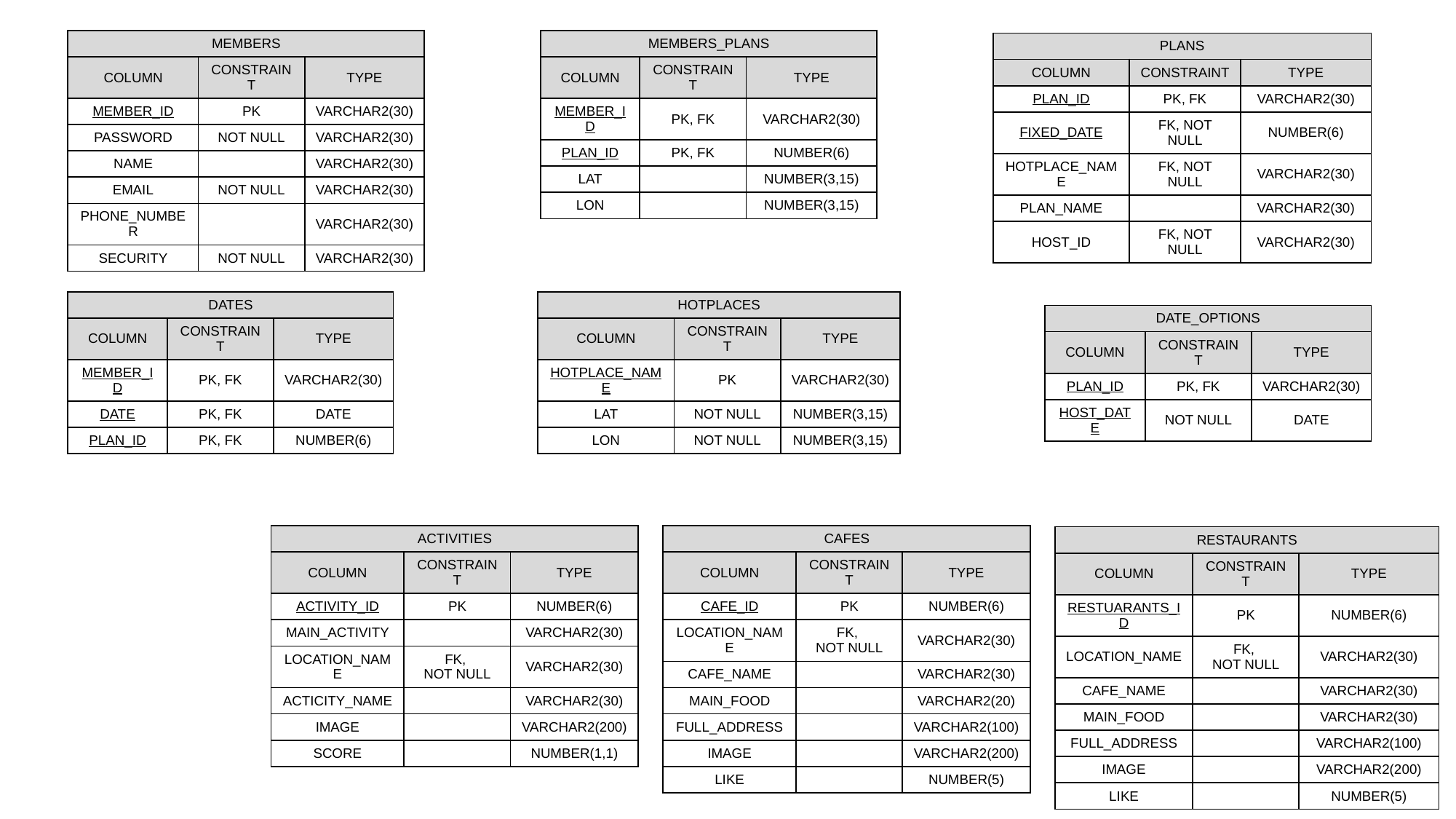

| MEMBERS |  |  |
| --- | --- | --- |
| COLUMN | CONSTRAINT | TYPE |
| MEMBER\_ID | PK | VARCHAR2(30) |
| PASSWORD | NOT NULL | VARCHAR2(30) |
| NAME |  | VARCHAR2(30) |
| EMAIL | NOT NULL | VARCHAR2(30) |
| PHONE\_NUMBER |  | VARCHAR2(30) |
| SECURITY | NOT NULL | VARCHAR2(30) |
| MEMBERS\_PLANS |  |  |
| --- | --- | --- |
| COLUMN | CONSTRAINT | TYPE |
| MEMBER\_ID | PK, FK | VARCHAR2(30) |
| PLAN\_ID | PK, FK | NUMBER(6) |
| LAT |  | NUMBER(3,15) |
| LON |  | NUMBER(3,15) |
| PLANS |  |  |
| --- | --- | --- |
| COLUMN | CONSTRAINT | TYPE |
| PLAN\_ID | PK, FK | VARCHAR2(30) |
| FIXED\_DATE | FK, NOT NULL | NUMBER(6) |
| HOTPLACE\_NAME | FK, NOT NULL | VARCHAR2(30) |
| PLAN\_NAME |  | VARCHAR2(30) |
| HOST\_ID | FK, NOT NULL | VARCHAR2(30) |
| DATES |  |  |
| --- | --- | --- |
| COLUMN | CONSTRAINT | TYPE |
| MEMBER\_ID | PK, FK | VARCHAR2(30) |
| DATE | PK, FK | DATE |
| PLAN\_ID | PK, FK | NUMBER(6) |
| HOTPLACES |  |  |
| --- | --- | --- |
| COLUMN | CONSTRAINT | TYPE |
| HOTPLACE\_NAME | PK | VARCHAR2(30) |
| LAT | NOT NULL | NUMBER(3,15) |
| LON | NOT NULL | NUMBER(3,15) |
| DATE\_OPTIONS |  |  |
| --- | --- | --- |
| COLUMN | CONSTRAINT | TYPE |
| PLAN\_ID | PK, FK | VARCHAR2(30) |
| HOST\_DATE | NOT NULL | DATE |
| ACTIVITIES |  |  |
| --- | --- | --- |
| COLUMN | CONSTRAINT | TYPE |
| ACTIVITY\_ID | PK | NUMBER(6) |
| MAIN\_ACTIVITY |  | VARCHAR2(30) |
| LOCATION\_NAME | FK, NOT NULL | VARCHAR2(30) |
| ACTICITY\_NAME |  | VARCHAR2(30) |
| IMAGE |  | VARCHAR2(200) |
| SCORE |  | NUMBER(1,1) |
| CAFES |  |  |
| --- | --- | --- |
| COLUMN | CONSTRAINT | TYPE |
| CAFE\_ID | PK | NUMBER(6) |
| LOCATION\_NAME | FK, NOT NULL | VARCHAR2(30) |
| CAFE\_NAME |  | VARCHAR2(30) |
| MAIN\_FOOD |  | VARCHAR2(20) |
| FULL\_ADDRESS |  | VARCHAR2(100) |
| IMAGE |  | VARCHAR2(200) |
| LIKE |  | NUMBER(5) |
| RESTAURANTS |  |  |
| --- | --- | --- |
| COLUMN | CONSTRAINT | TYPE |
| RESTUARANTS\_ID | PK | NUMBER(6) |
| LOCATION\_NAME | FK, NOT NULL | VARCHAR2(30) |
| CAFE\_NAME |  | VARCHAR2(30) |
| MAIN\_FOOD |  | VARCHAR2(30) |
| FULL\_ADDRESS |  | VARCHAR2(100) |
| IMAGE |  | VARCHAR2(200) |
| LIKE |  | NUMBER(5) |